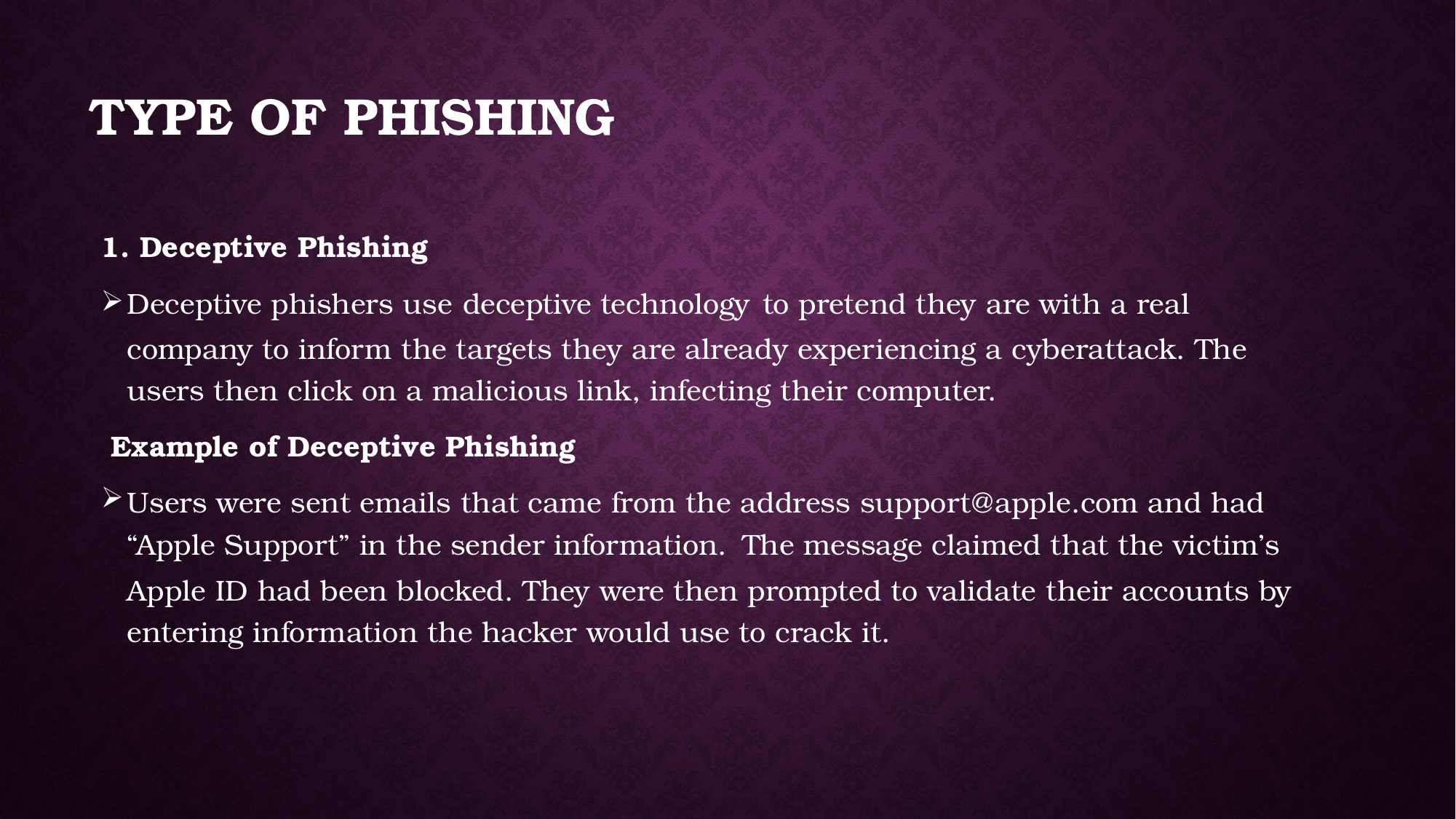

# TYPE OF PHISHING
1. Deceptive Phishing
Deceptive phishers use deceptive technology to pretend they are with a real company to inform the targets they are already experiencing a cyberattack. The users then click on a malicious link, infecting their computer.
 Example of Deceptive Phishing
Users were sent emails that came from the address support@apple.com and had “Apple Support” in the sender information. The message claimed that the victim’s Apple ID had been blocked. They were then prompted to validate their accounts by entering information the hacker would use to crack it.